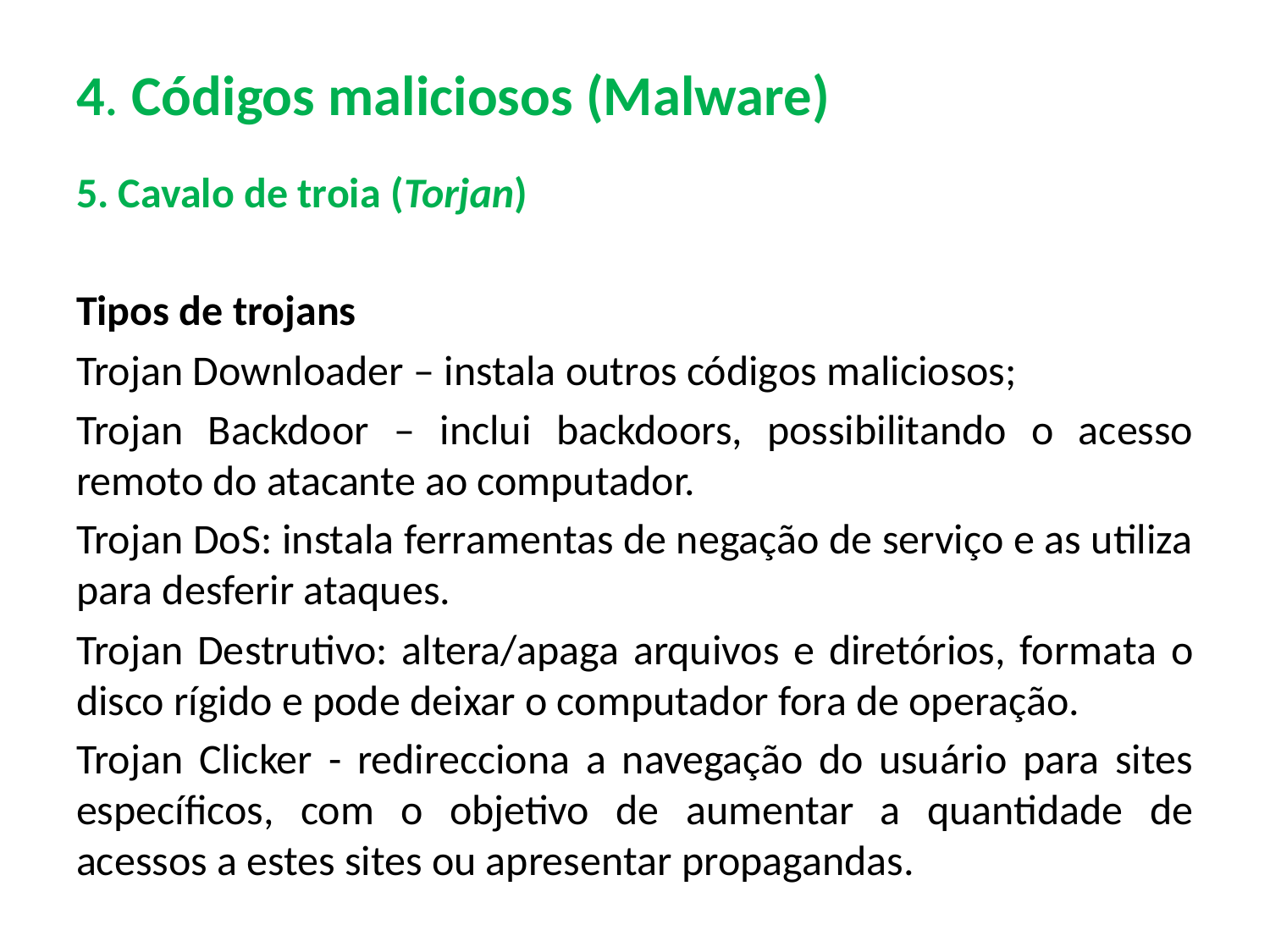

# 4. Códigos maliciosos (Malware)
5. Cavalo de troia (Torjan)

Tipos de trojans
Trojan Downloader – instala outros códigos maliciosos;
Trojan Backdoor – inclui backdoors, possibilitando o acesso remoto do atacante ao computador.
Trojan DoS: instala ferramentas de negação de serviço e as utiliza para desferir ataques.
Trojan Destrutivo: altera/apaga arquivos e diretórios, formata o disco rígido e pode deixar o computador fora de operação.
Trojan Clicker - redirecciona a navegação do usuário para sites específicos, com o objetivo de aumentar a quantidade de acessos a estes sites ou apresentar propagandas.